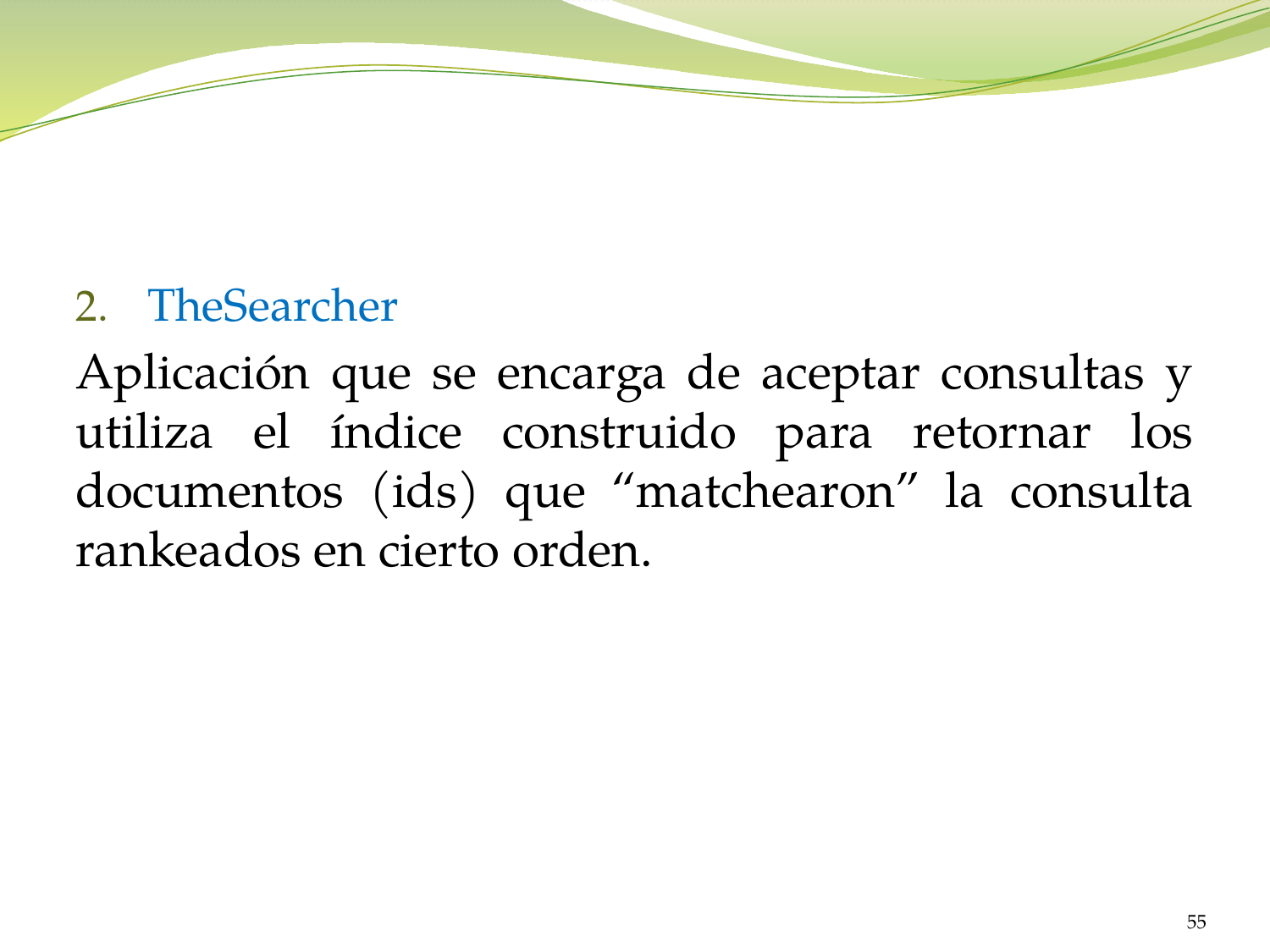

#
TheSearcher
Aplicación que se encarga de aceptar consultas y utiliza el índice construido para retornar los documentos (ids) que “matchearon” la consulta rankeados en cierto orden.
55